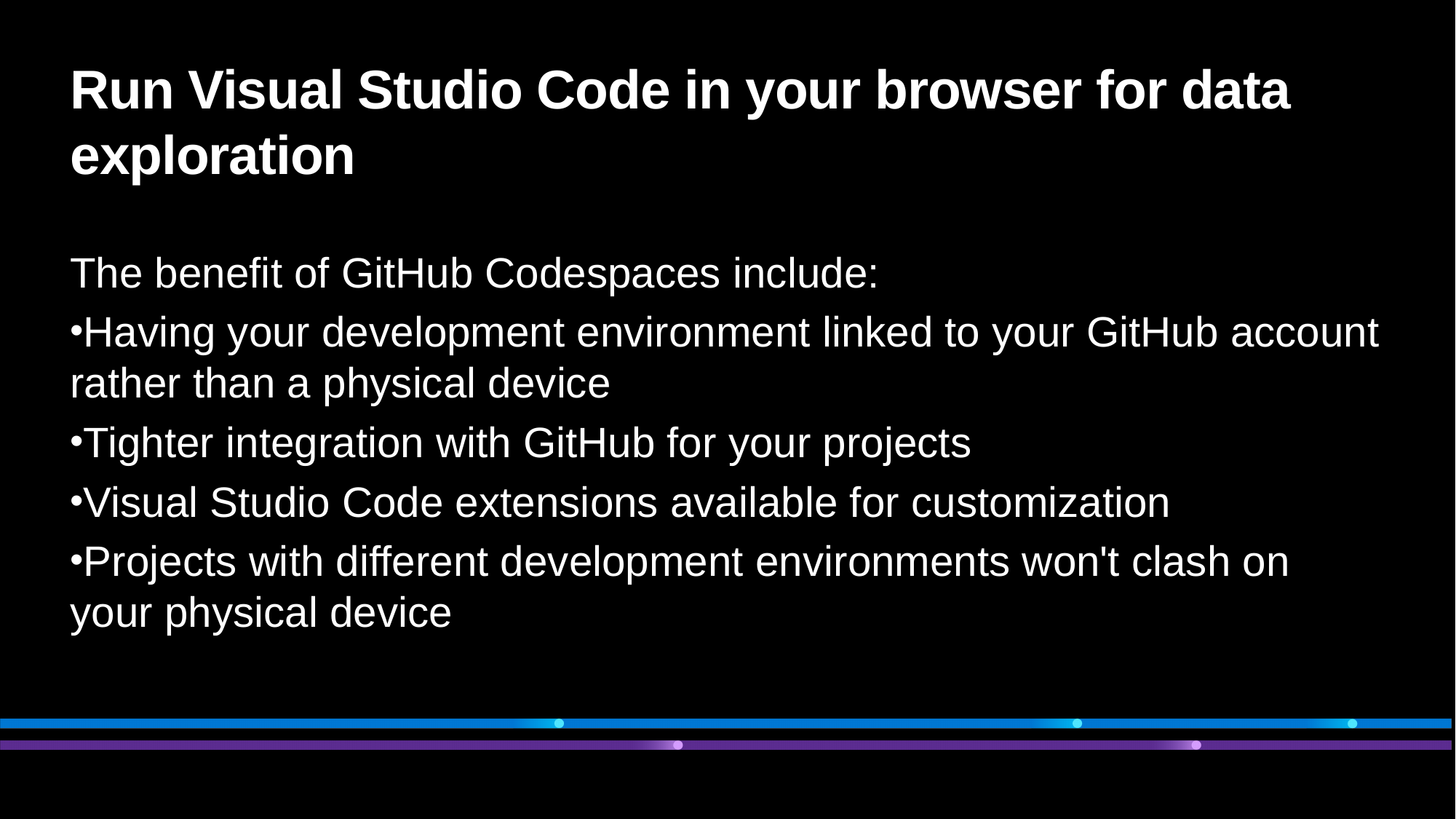

# Run Visual Studio Code in your browser for data exploration
The benefit of GitHub Codespaces include:
Having your development environment linked to your GitHub account rather than a physical device
Tighter integration with GitHub for your projects
Visual Studio Code extensions available for customization
Projects with different development environments won't clash on your physical device